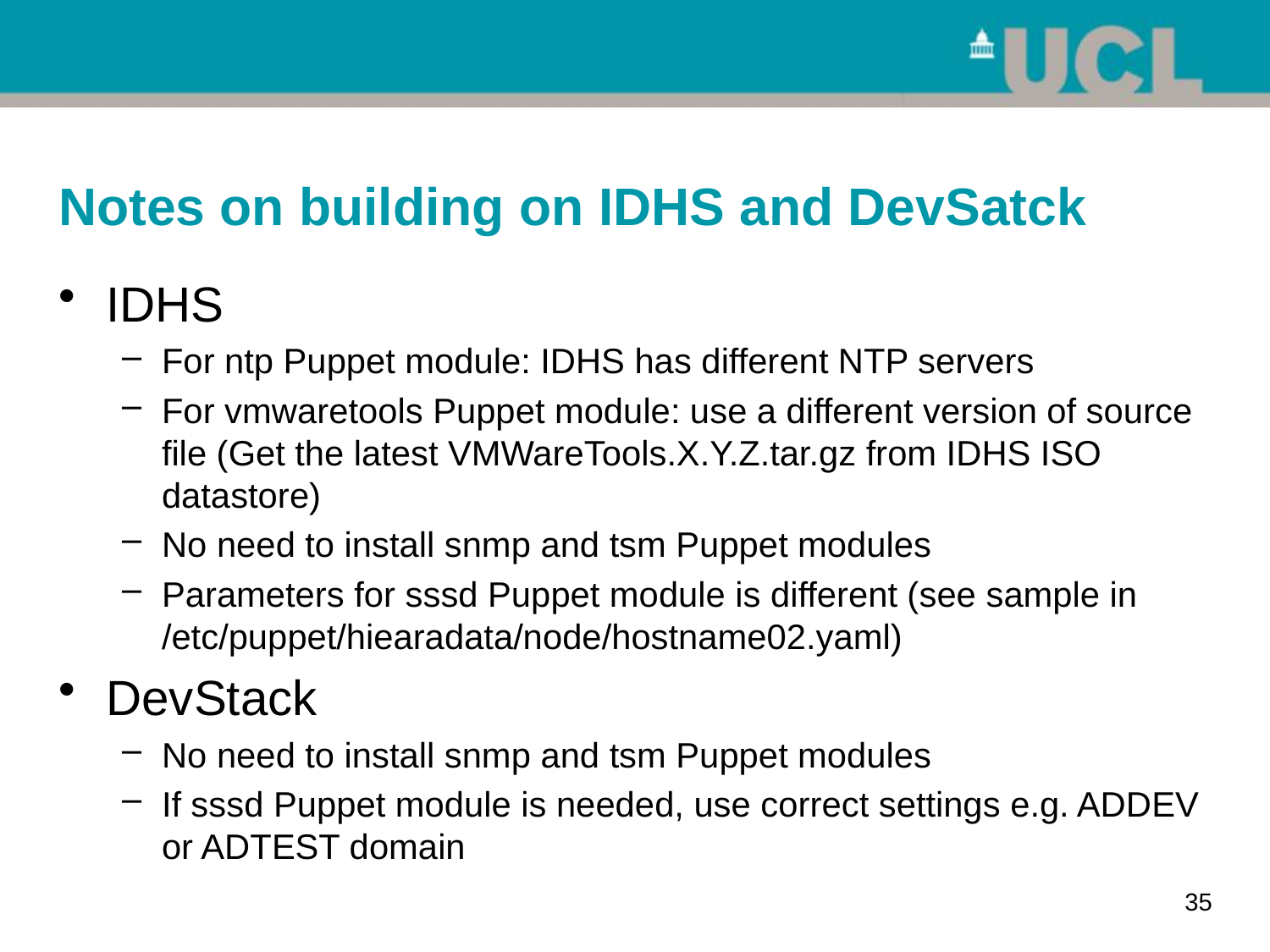

# Notes on building on IDHS and DevSatck
IDHS
For ntp Puppet module: IDHS has different NTP servers
For vmwaretools Puppet module: use a different version of source file (Get the latest VMWareTools.X.Y.Z.tar.gz from IDHS ISO datastore)
No need to install snmp and tsm Puppet modules
Parameters for sssd Puppet module is different (see sample in /etc/puppet/hiearadata/node/hostname02.yaml)
DevStack
No need to install snmp and tsm Puppet modules
If sssd Puppet module is needed, use correct settings e.g. ADDEV or ADTEST domain

35